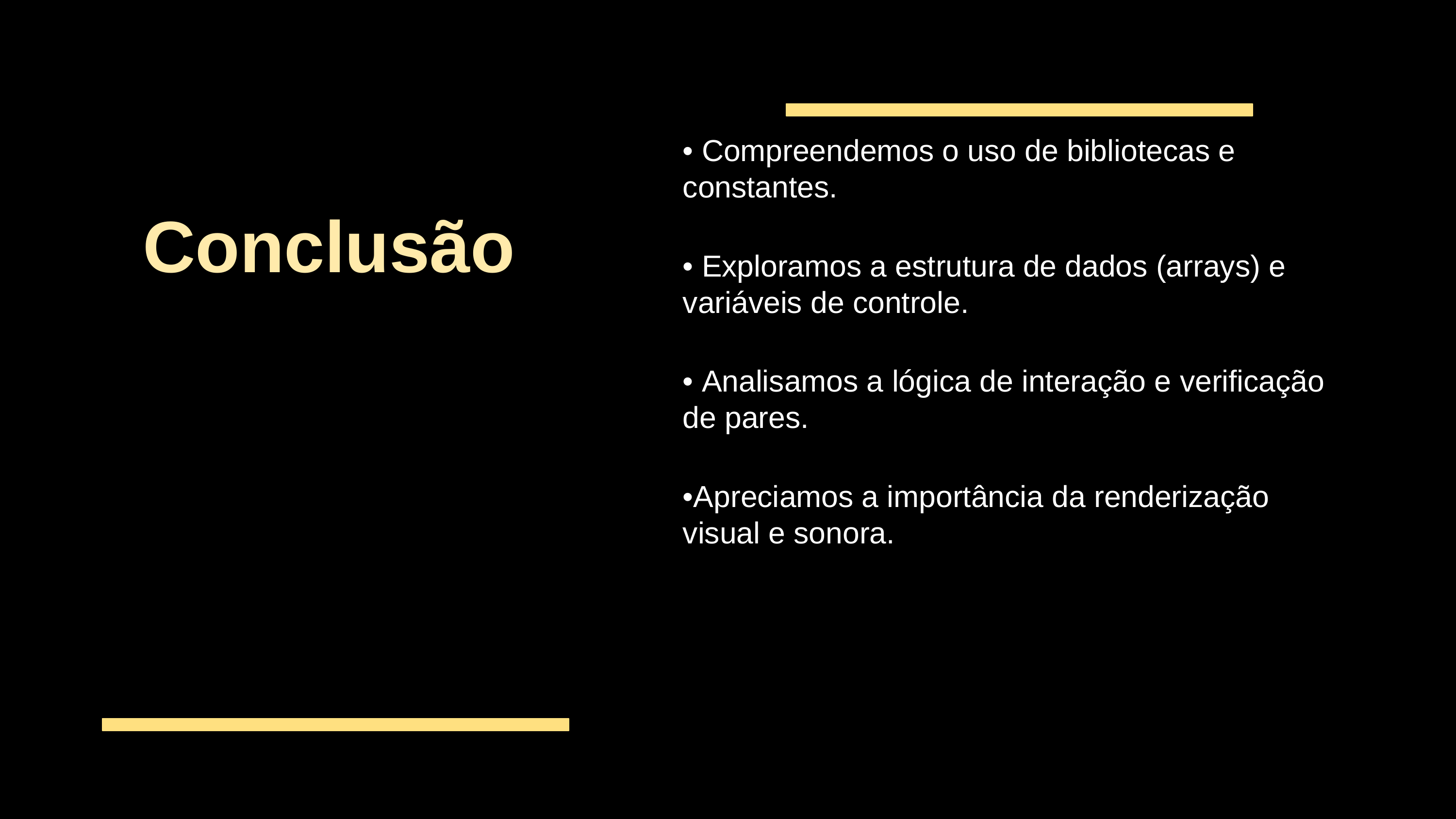

• Compreendemos o uso de bibliotecas e constantes.
Conclusão
• Exploramos a estrutura de dados (arrays) e variáveis de controle.
• Analisamos a lógica de interação e verificação de pares.
•Apreciamos a importância da renderização visual e sonora.